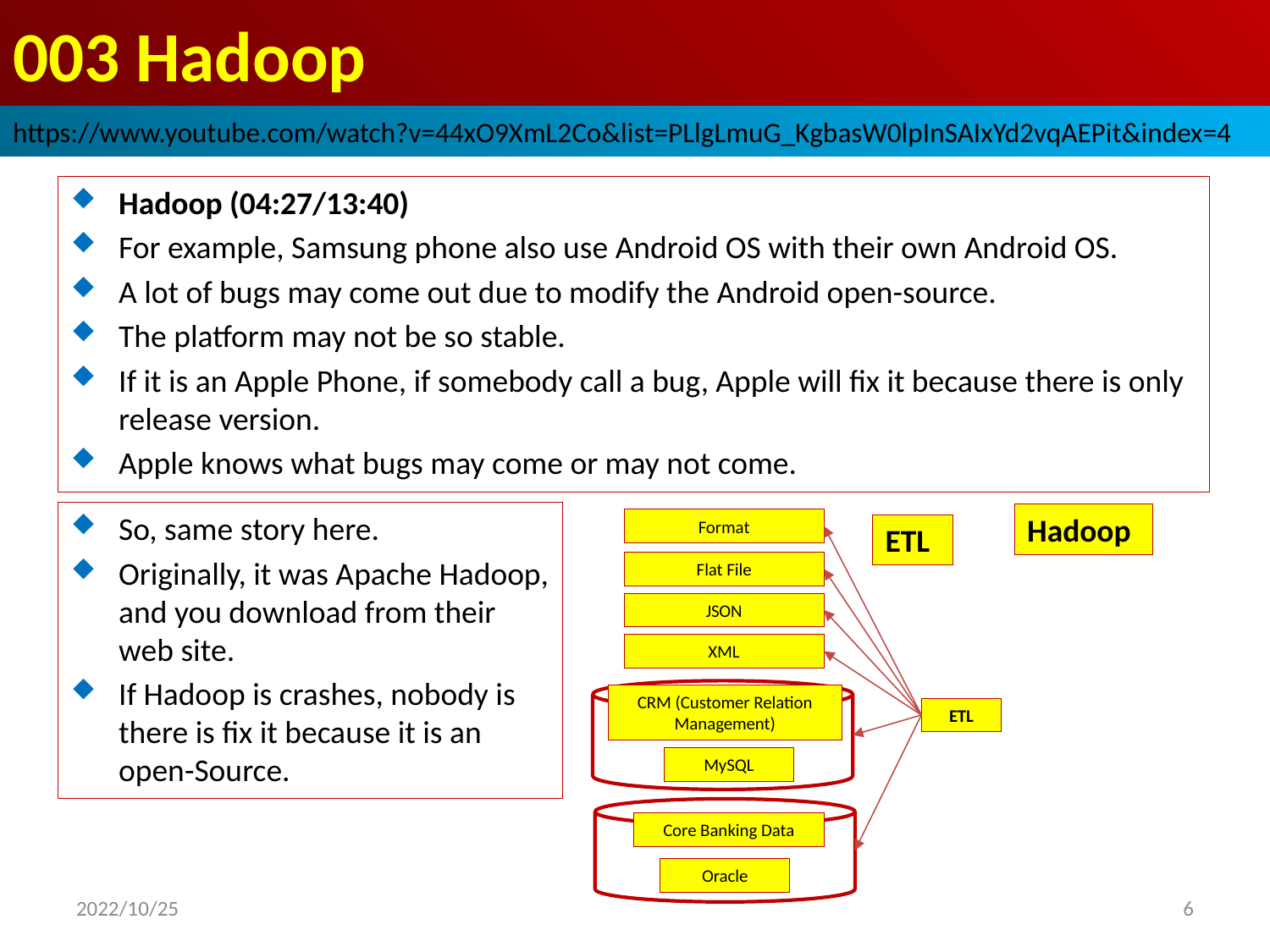

# 003 Hadoop
https://www.youtube.com/watch?v=44xO9XmL2Co&list=PLlgLmuG_KgbasW0lpInSAIxYd2vqAEPit&index=4
Hadoop (04:27/13:40)
For example, Samsung phone also use Android OS with their own Android OS.
A lot of bugs may come out due to modify the Android open-source.
The platform may not be so stable.
If it is an Apple Phone, if somebody call a bug, Apple will fix it because there is only release version.
Apple knows what bugs may come or may not come.
So, same story here.
Originally, it was Apache Hadoop, and you download from their web site.
If Hadoop is crashes, nobody is there is fix it because it is an open-Source.
Hadoop
Format
ETL
Flat File
JSON
XML

CRM (Customer Relation Management)
ETL
MySQL

Core Banking Data
Oracle
2022/10/25
6